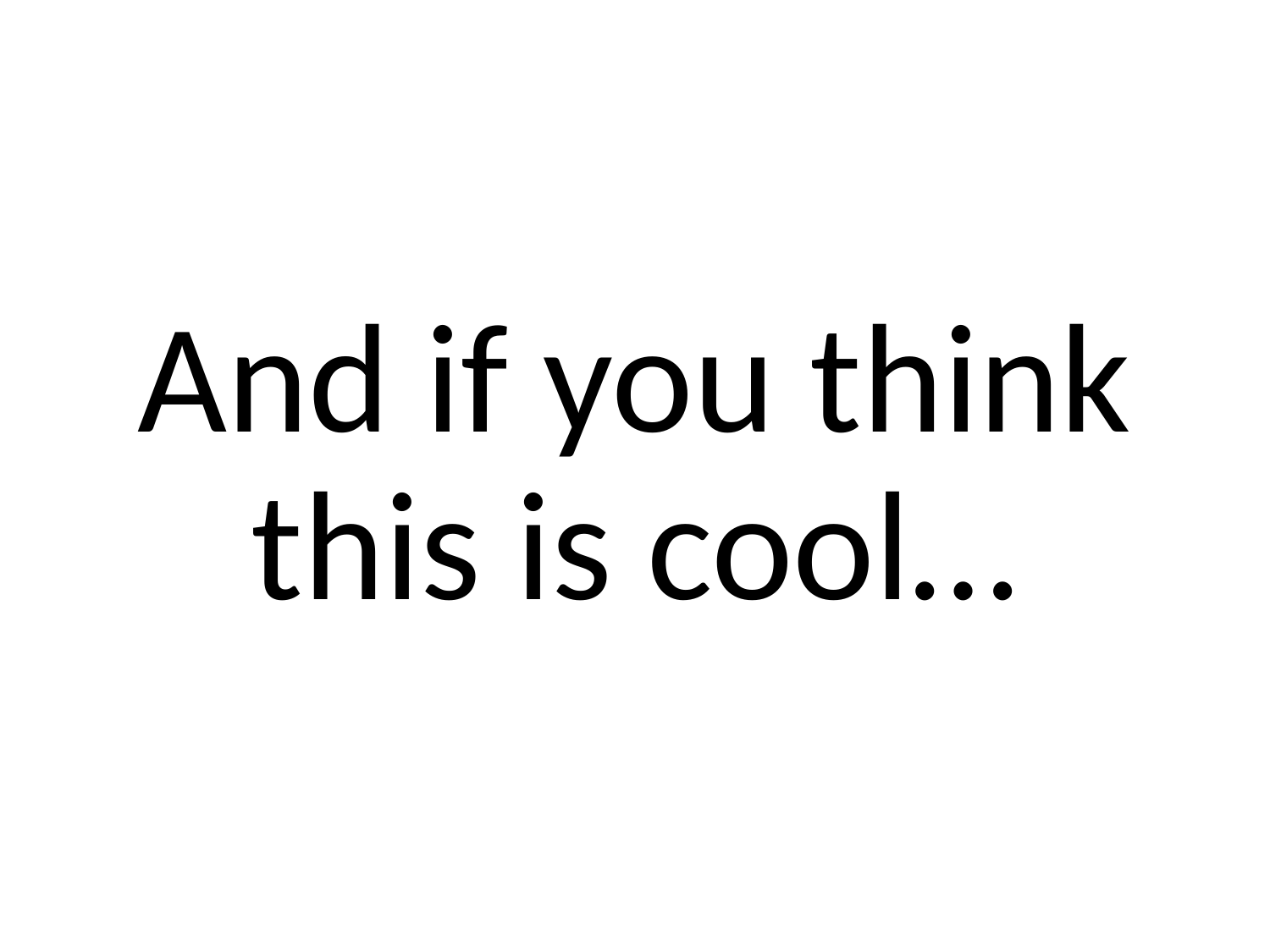

And if you think this is cool…